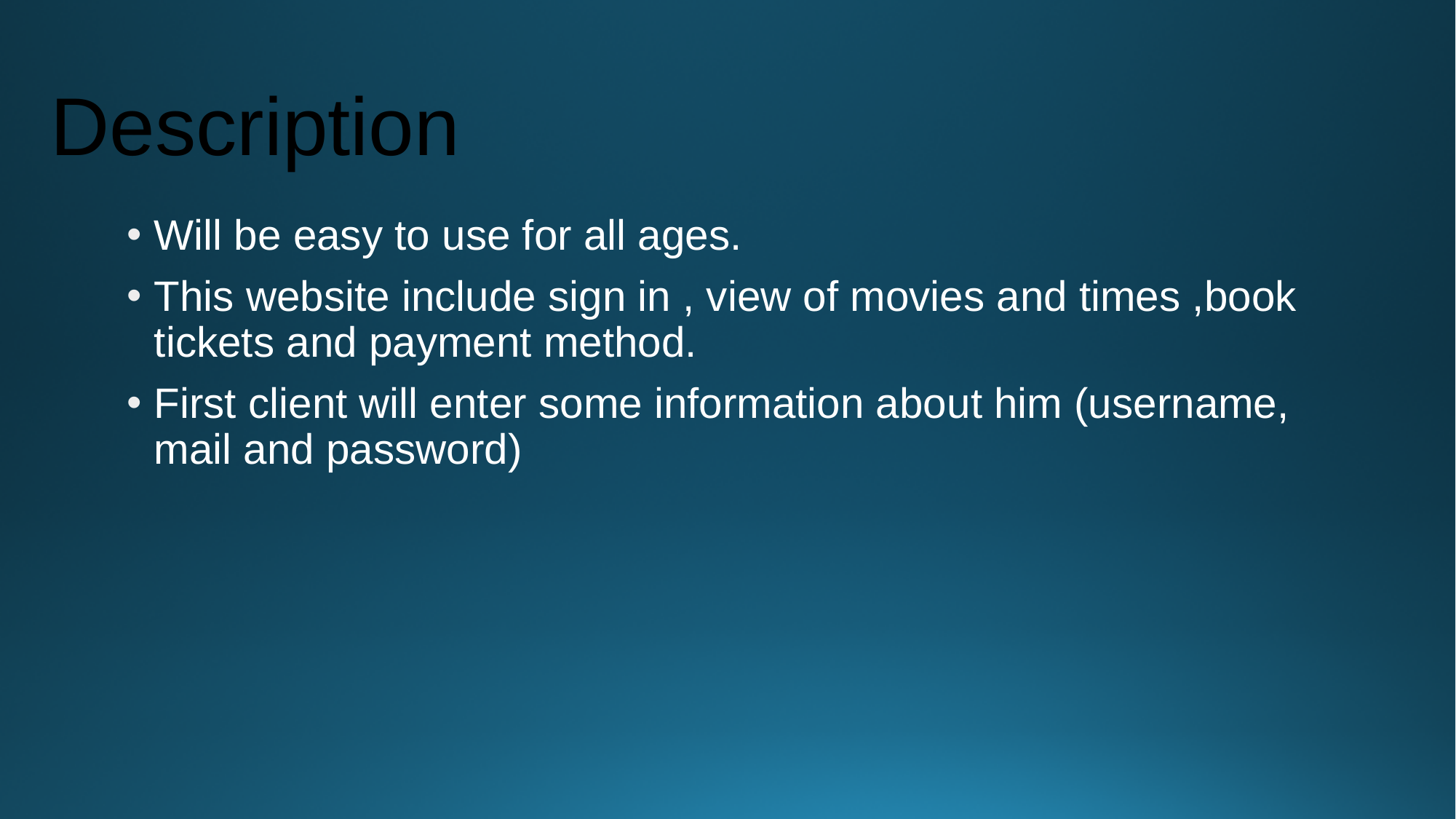

# Description
Will be easy to use for all ages.
This website include sign in , view of movies and times ,book tickets and payment method.
First client will enter some information about him (username, mail and password)